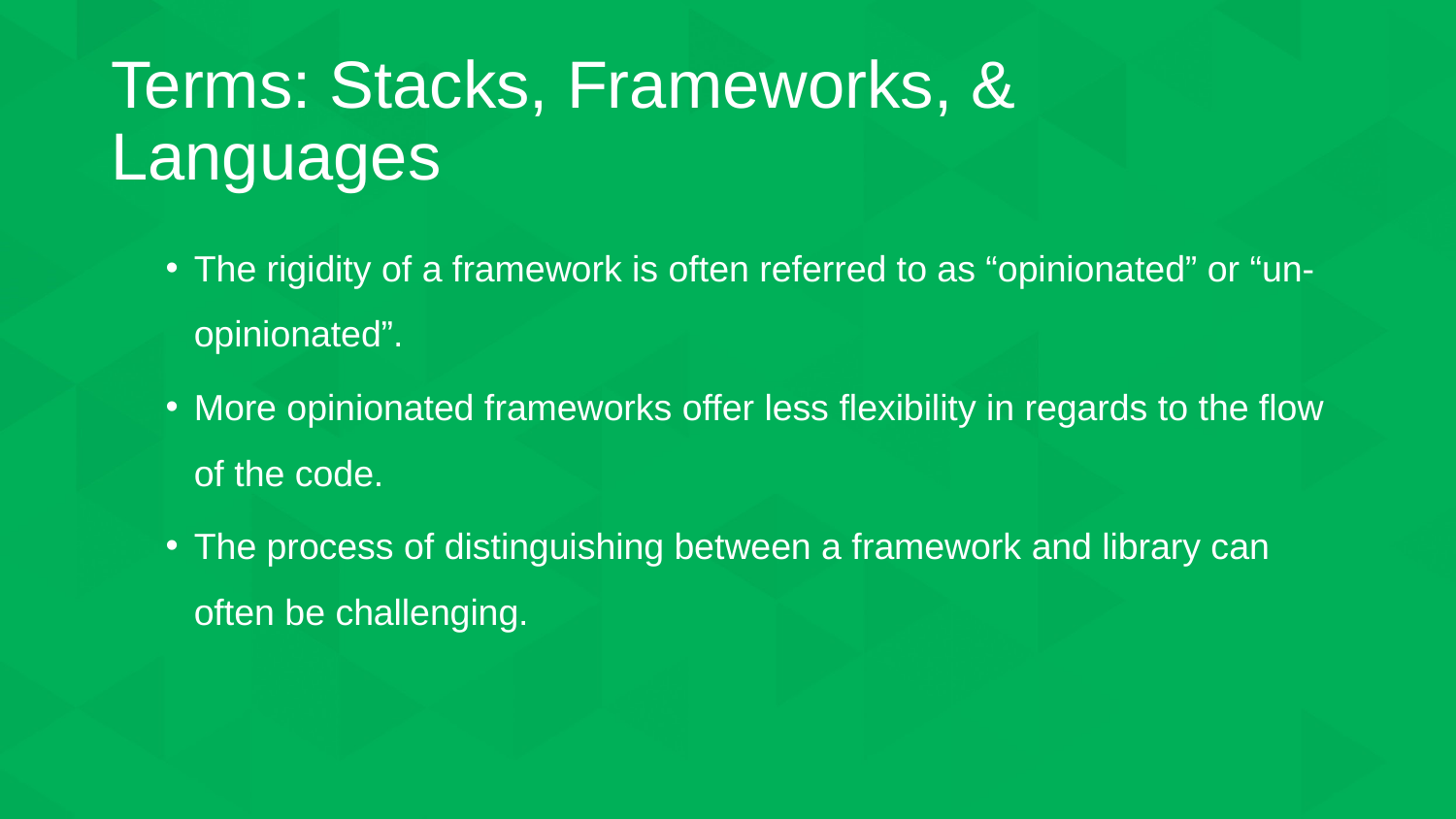

# Terms: Stacks, Frameworks, & Languages
The rigidity of a framework is often referred to as “opinionated” or “un-opinionated”.
More opinionated frameworks offer less flexibility in regards to the flow of the code.
The process of distinguishing between a framework and library can often be challenging.